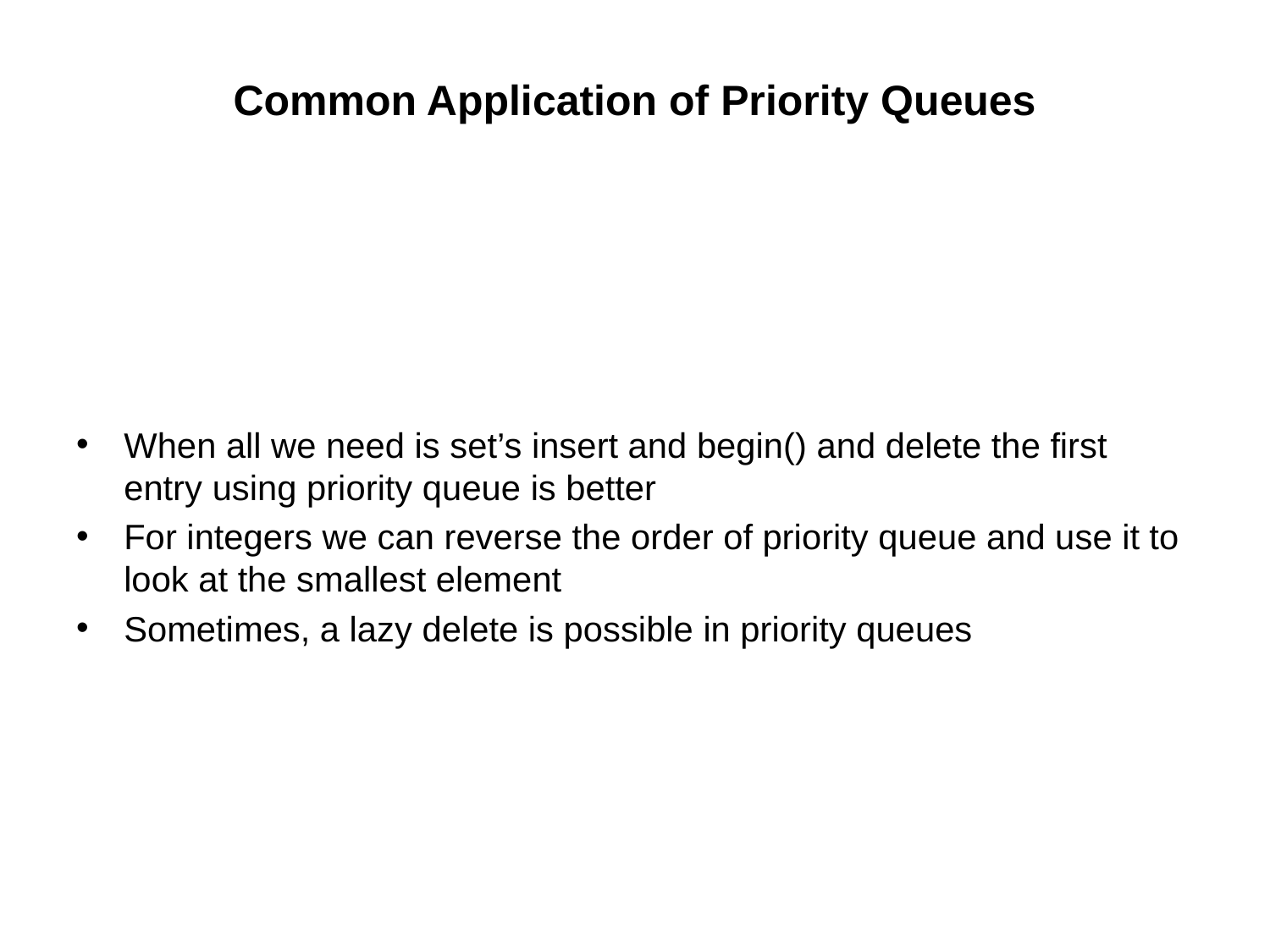

# Common Application of Priority Queues

When all we need is set’s insert and begin() and delete the first entry using priority queue is better
For integers we can reverse the order of priority queue and use it to look at the smallest element
Sometimes, a lazy delete is possible in priority queues